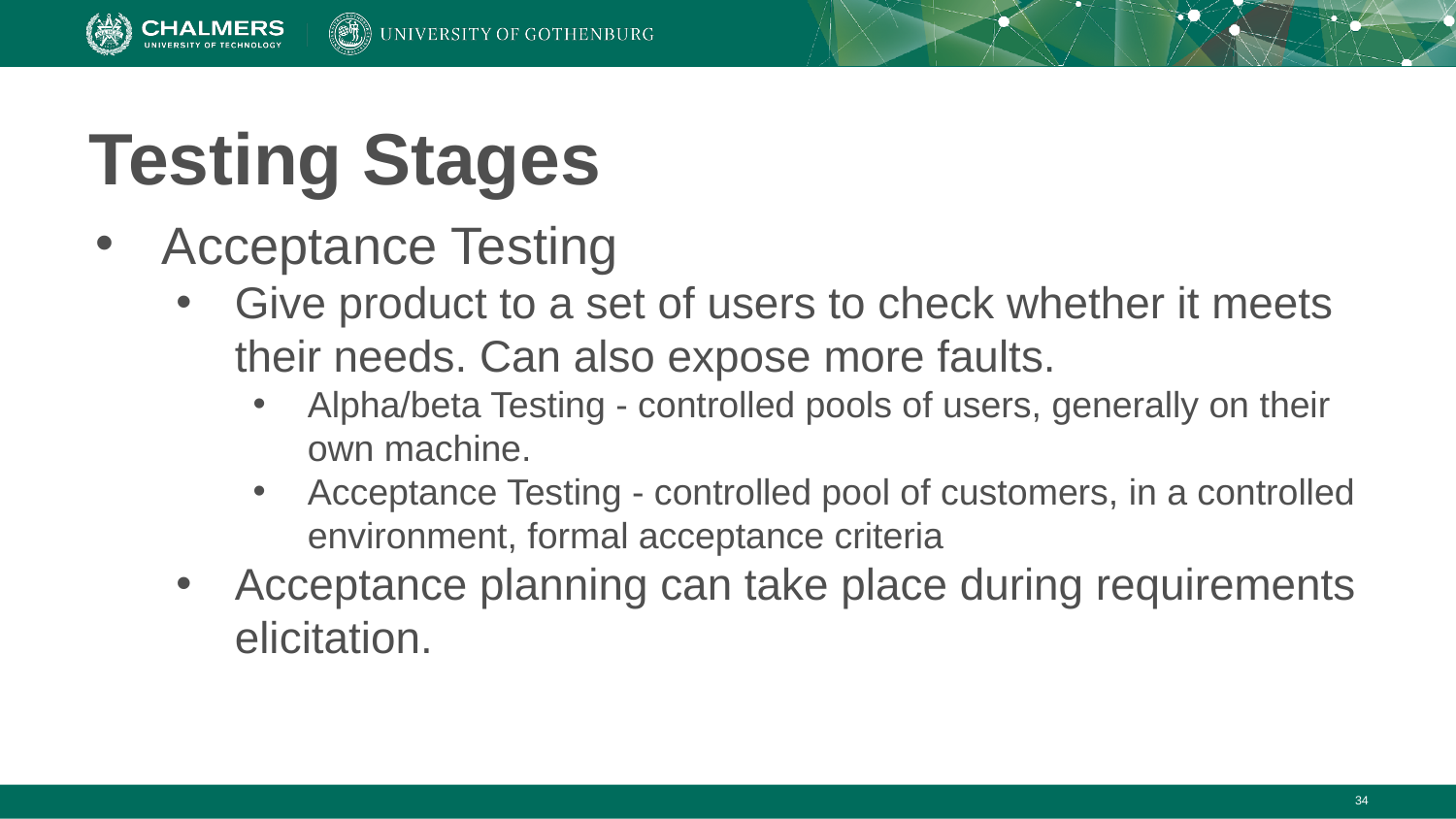

# Testing Stages
Acceptance Testing
Give product to a set of users to check whether it meets their needs. Can also expose more faults.
Alpha/beta Testing - controlled pools of users, generally on their own machine.
Acceptance Testing - controlled pool of customers, in a controlled environment, formal acceptance criteria
Acceptance planning can take place during requirements elicitation.

34